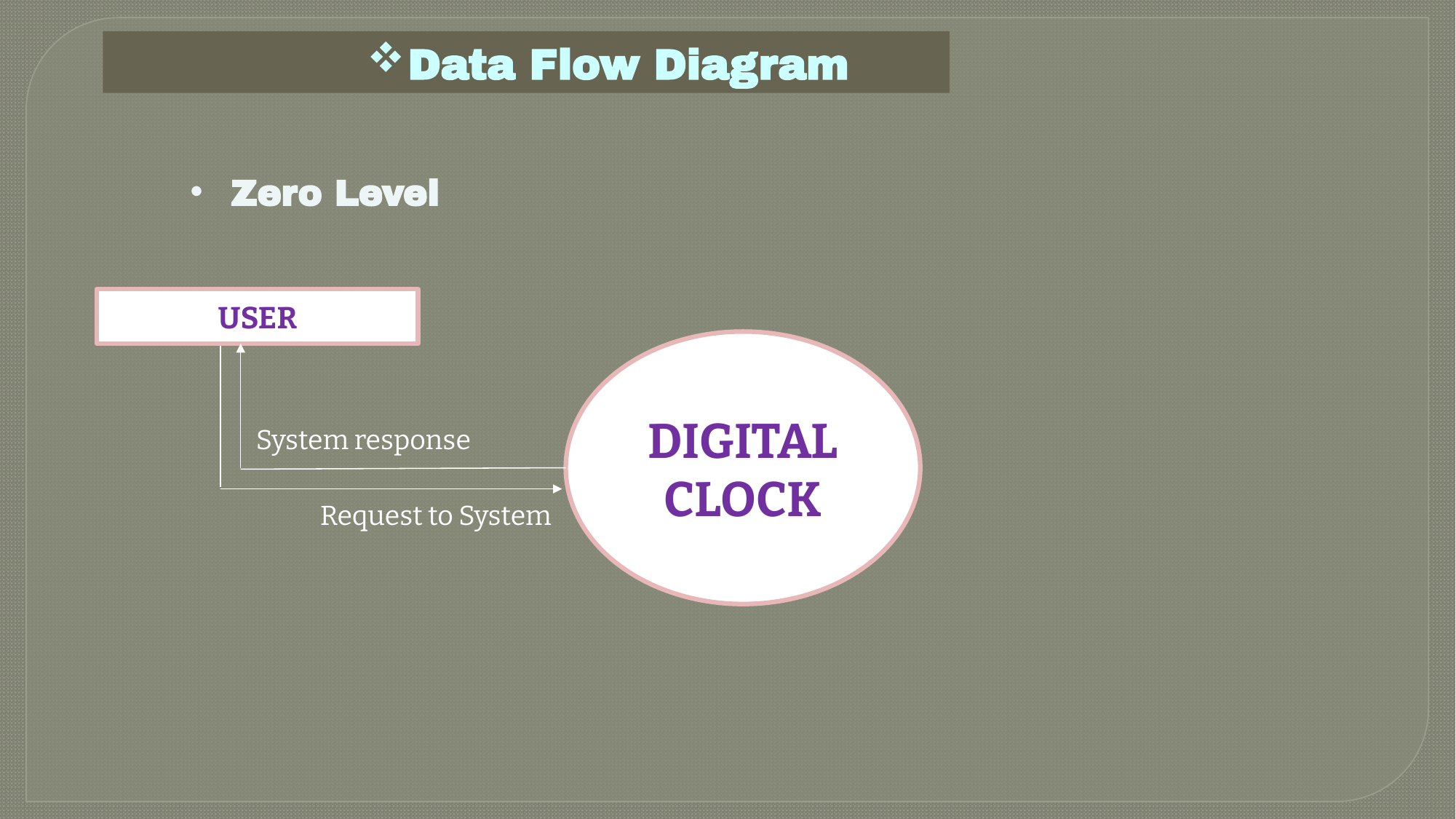

Data Flow Diagram
Zero Level
USER
DIGITAL CLOCK
System response
Request to System